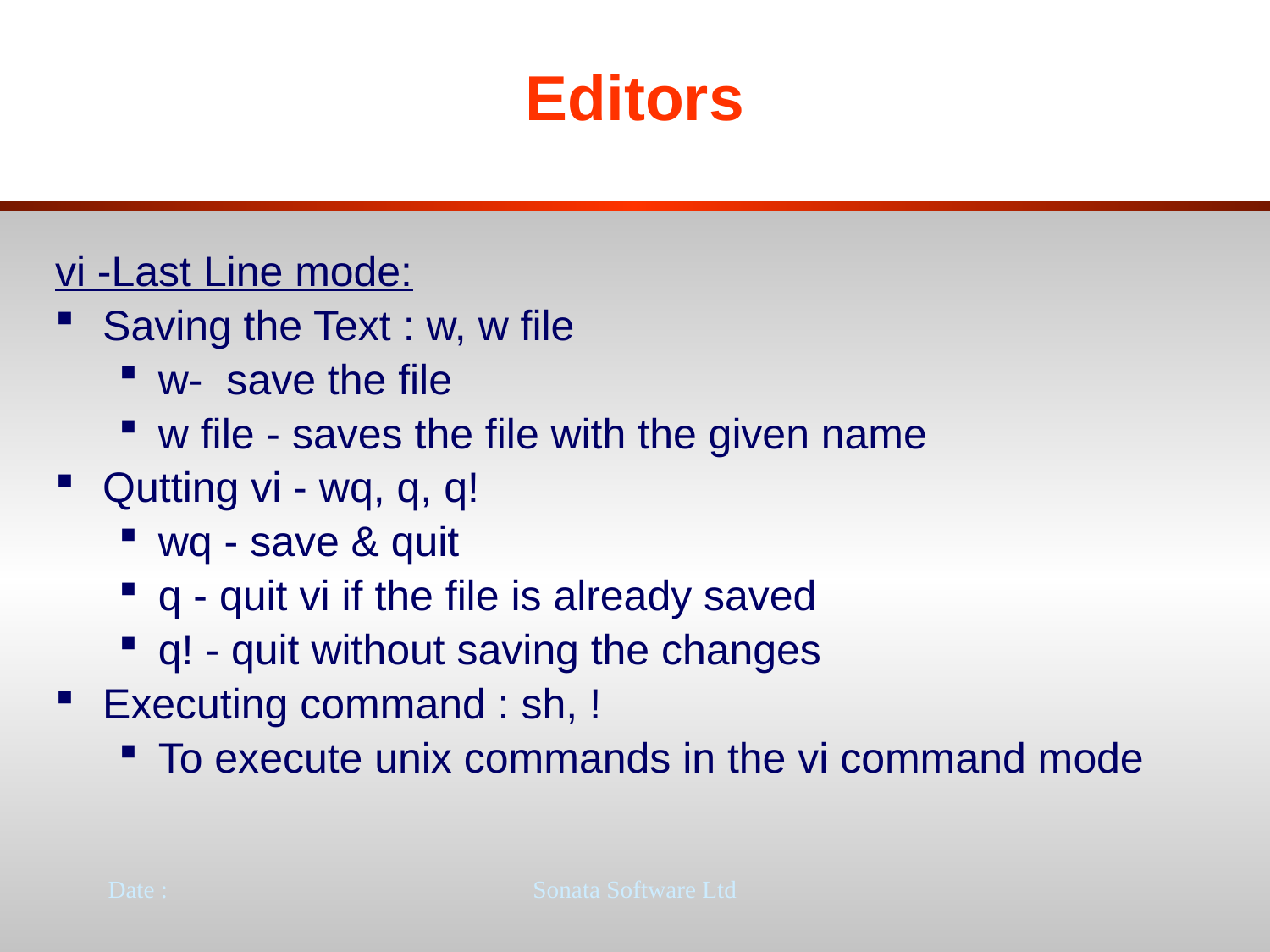

# Editors
vi -Last Line mode:
Saving the Text : w, w file
w-  save the file
w file - saves the file with the given name
Qutting vi - wq, q, q!
wq - save & quit
q - quit vi if the file is already saved
q! - quit without saving the changes
Executing command : sh, !
To execute unix commands in the vi command mode

Date :
Sonata Software Ltd